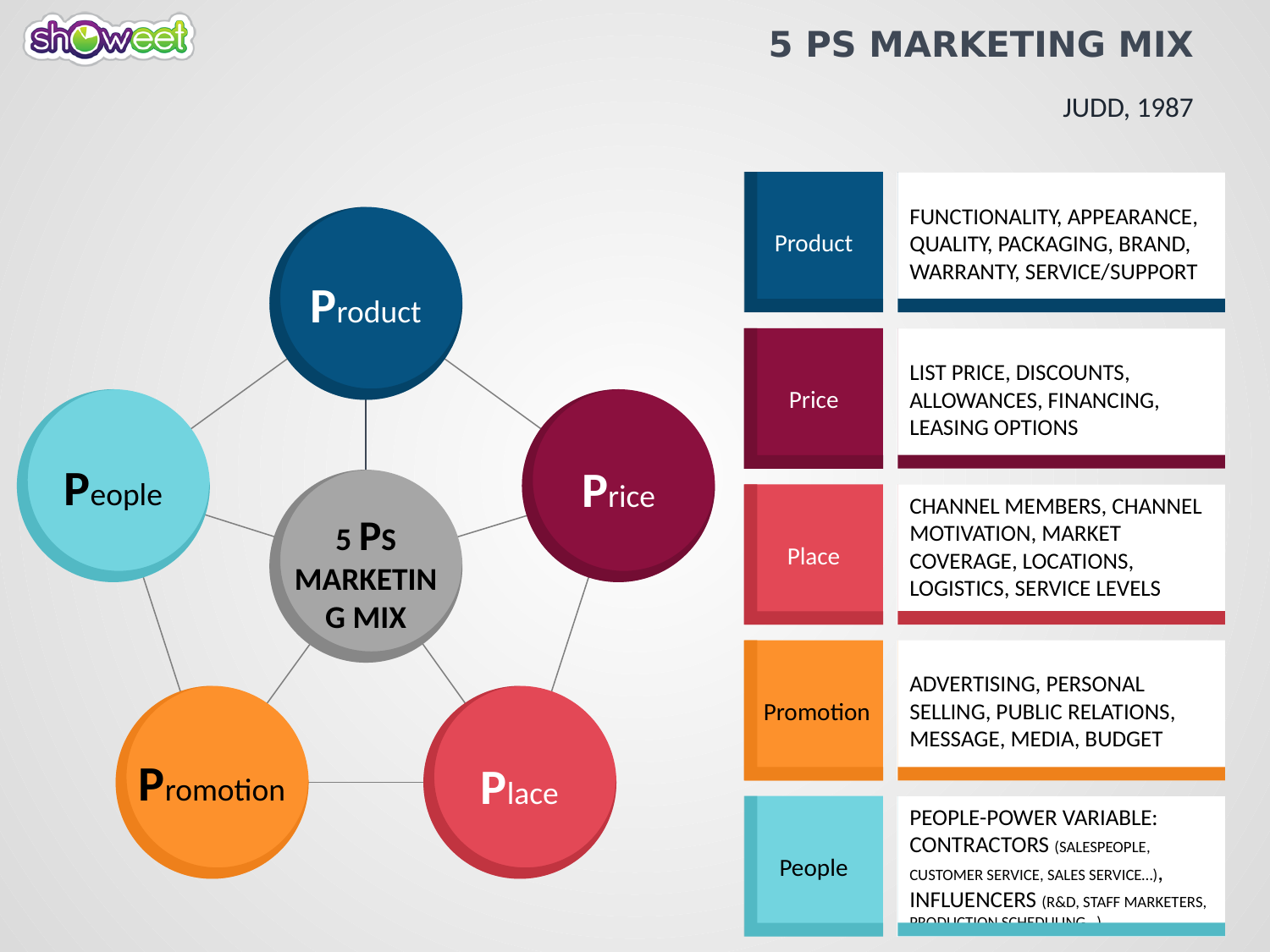

# 5 Ps Marketing Mix
Judd, 1987

Product
Functionality, Appearance, Quality, Packaging, Brand, Warranty, Service/Support

Product

Price
List price, Discounts, Allowances, Financing, Leasing options

People

Price

5 Ps Marketing Mix

Place

Channel members, Channel motivation, Market coverage, Locations, Logistics, Service levels

Promotion
Advertising, Personal selling, Public relations, Message, Media, Budget

Promotion

Place

People
People-power variable: Contractors (salespeople, customer service, Sales service…), Influencers (R&D, Staff marketers, Production scheduling…)